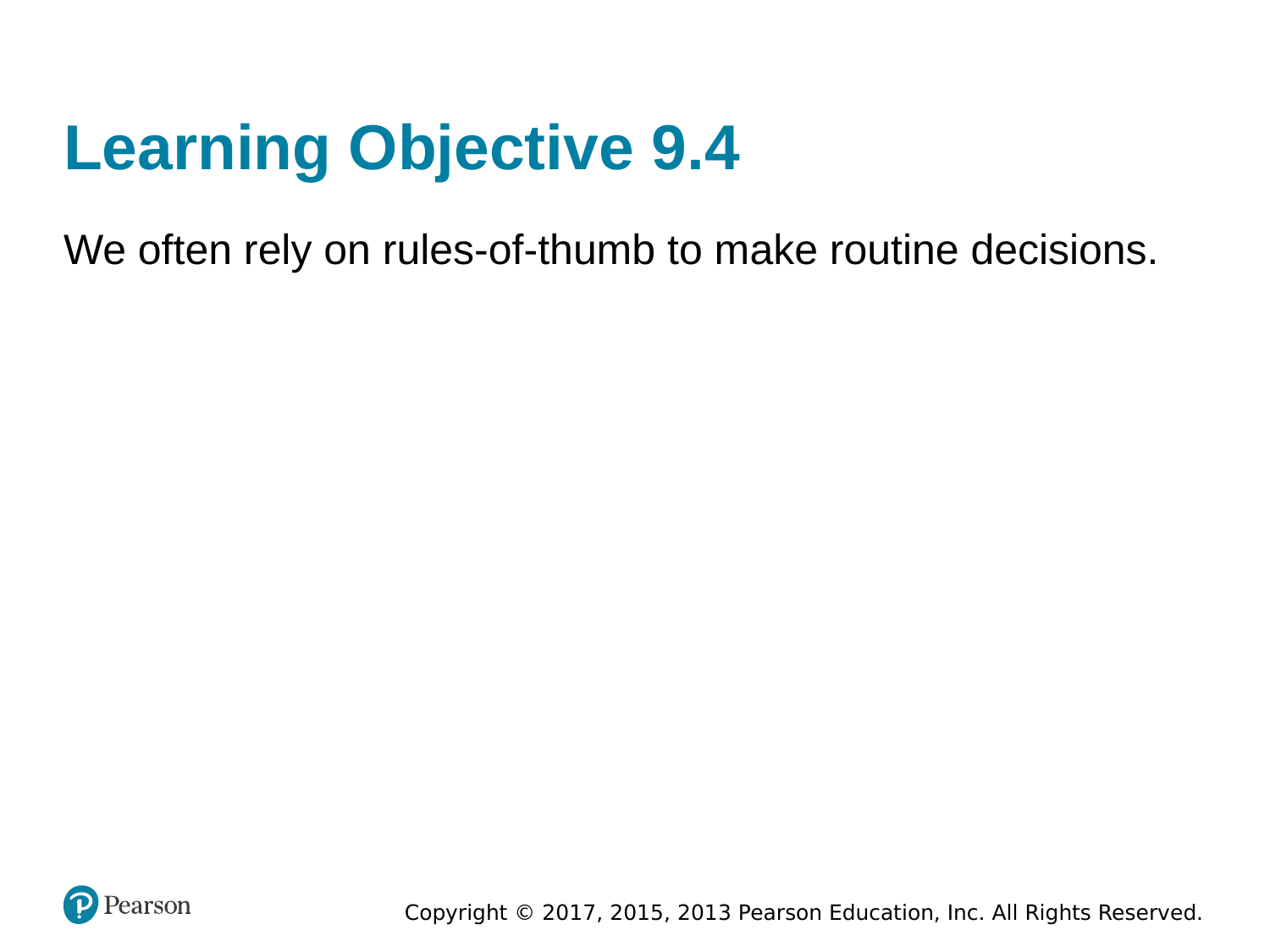

# Learning Objective 9.4
We often rely on rules-of-thumb to make routine decisions.